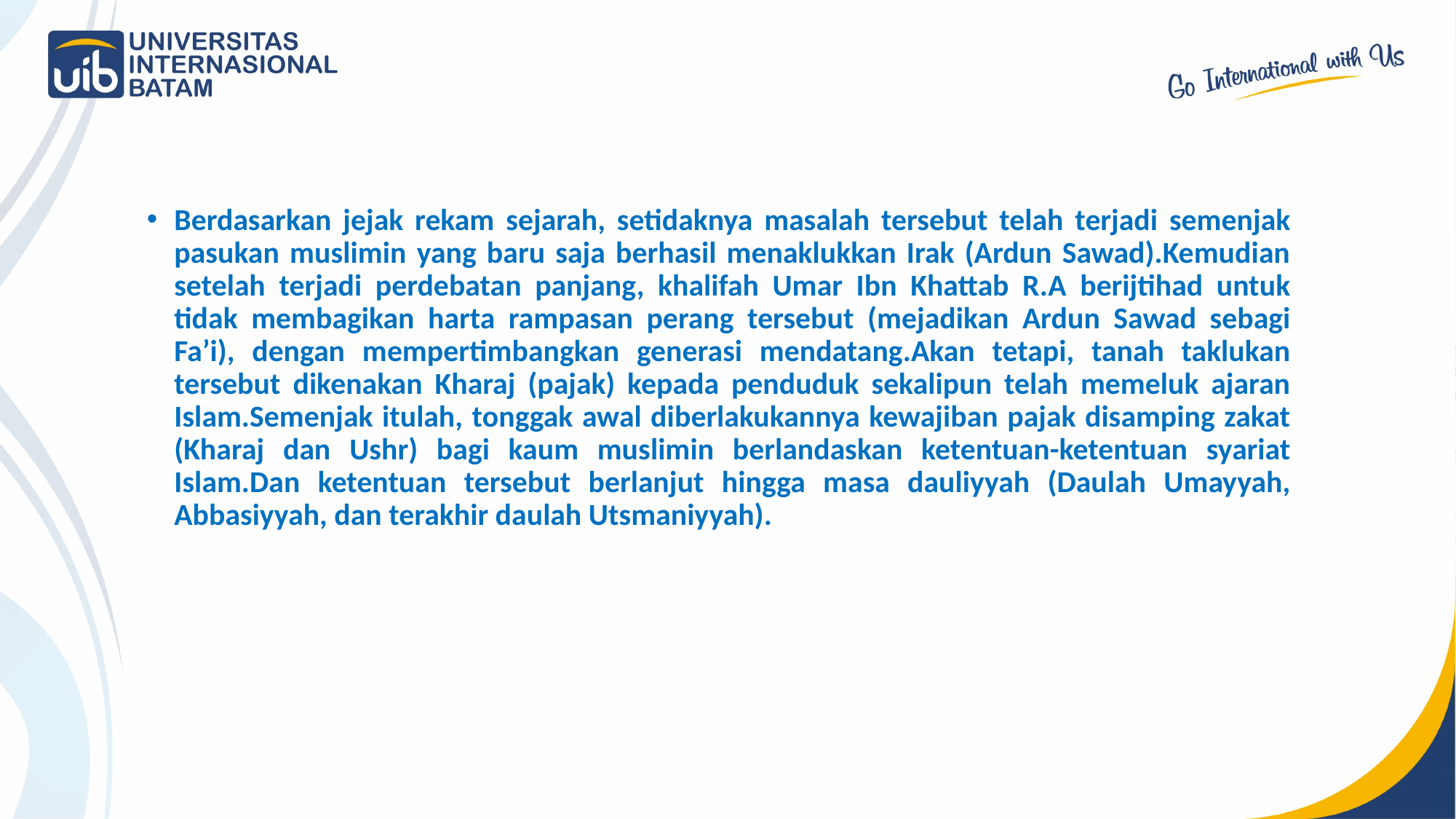

Berdasarkan jejak rekam sejarah, setidaknya masalah tersebut telah terjadi semenjak pasukan muslimin yang baru saja berhasil menaklukkan Irak (Ardun Sawad).Kemudian setelah terjadi perdebatan panjang, khalifah Umar Ibn Khattab R.A berijtihad untuk tidak membagikan harta rampasan perang tersebut (mejadikan Ardun Sawad sebagi Fa’i), dengan mempertimbangkan generasi mendatang.Akan tetapi, tanah taklukan tersebut dikenakan Kharaj (pajak) kepada penduduk sekalipun telah memeluk ajaran Islam.Semenjak itulah, tonggak awal diberlakukannya kewajiban pajak disamping zakat (Kharaj dan Ushr) bagi kaum muslimin berlandaskan ketentuan-ketentuan syariat Islam.Dan ketentuan tersebut berlanjut hingga masa dauliyyah (Daulah Umayyah, Abbasiyyah, dan terakhir daulah Utsmaniyyah).